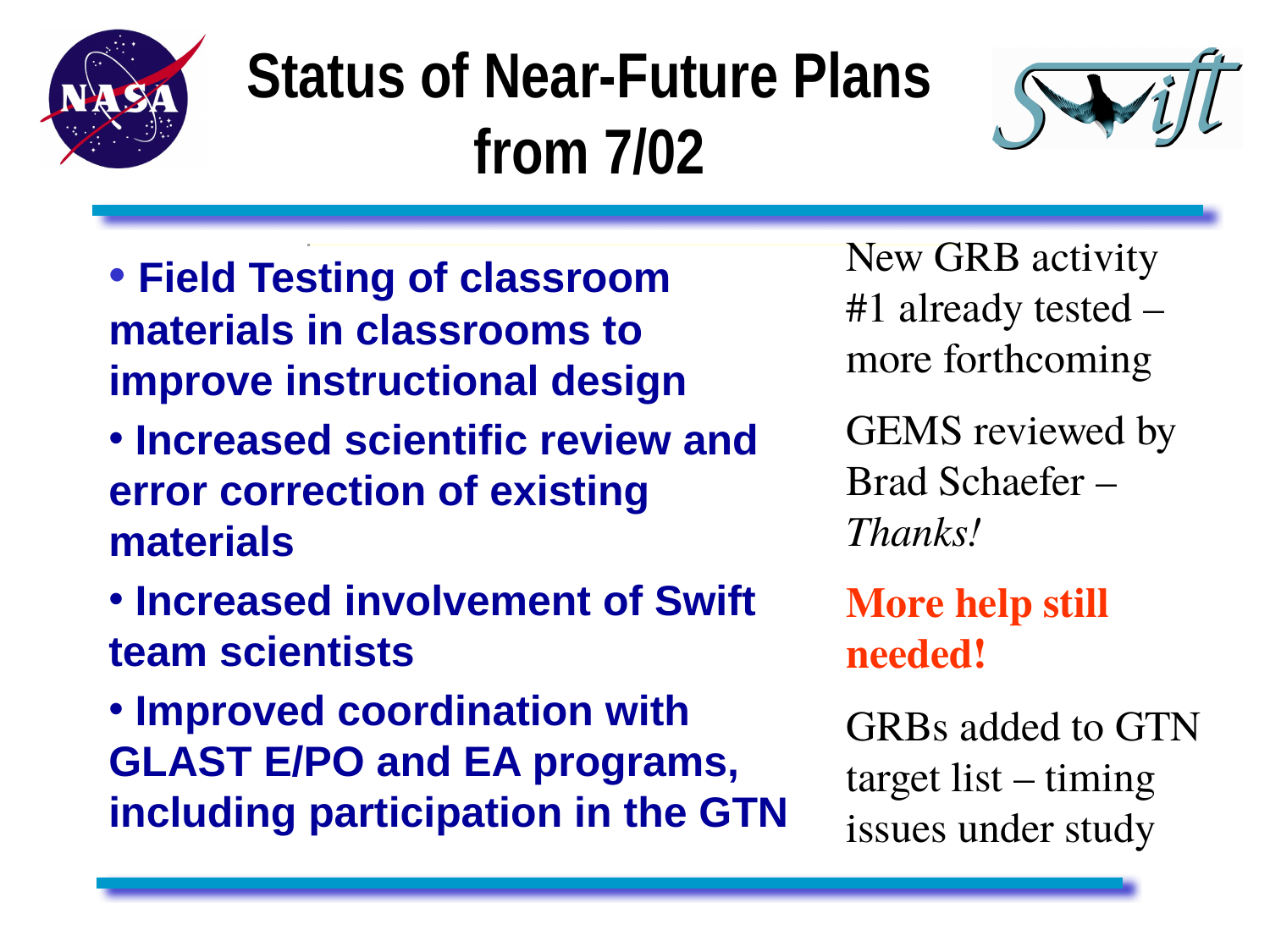

Status of Near-Future Plans from 7/02
New GRB activity #1 already tested – more forthcoming
GEMS reviewed by Brad Schaefer – Thanks!
More help still needed!
GRBs added to GTN target list – timing issues under study
 Field Testing of classroom materials in classrooms to improve instructional design
 Increased scientific review and error correction of existing materials
 Increased involvement of Swift team scientists
 Improved coordination with GLAST E/PO and EA programs, including participation in the GTN